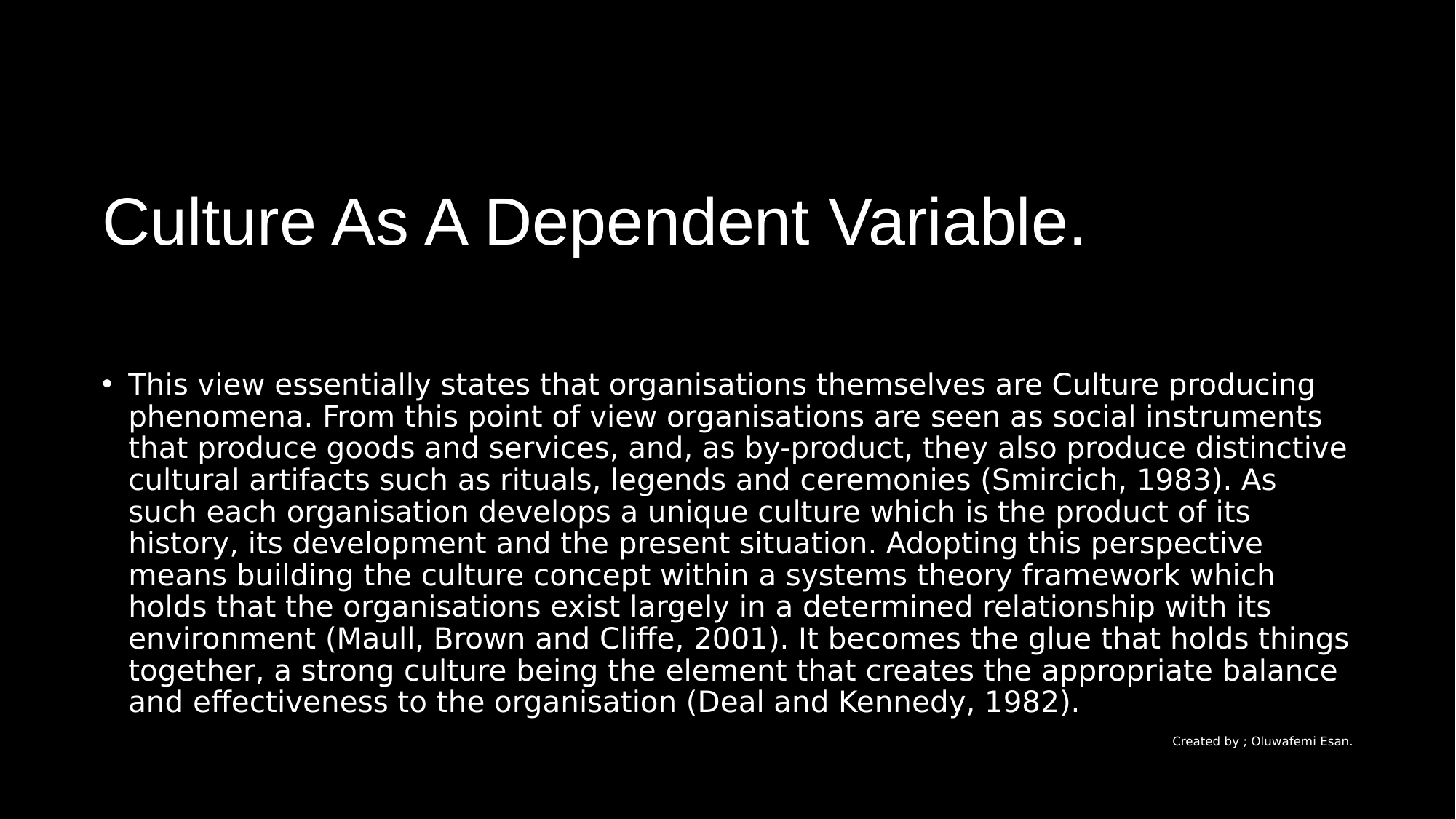

# Culture As A Dependent Variable.
This view essentially states that organisations themselves are Culture producing phenomena. From this point of view organisations are seen as social instruments that produce goods and services, and, as by-product, they also produce distinctive cultural artifacts such as rituals, legends and ceremonies (Smircich, 1983). As such each organisation develops a unique culture which is the product of its history, its development and the present situation. Adopting this perspective means building the culture concept within a systems theory framework which holds that the organisations exist largely in a determined relationship with its environment (Maull, Brown and Cliffe, 2001). It becomes the glue that holds things together, a strong culture being the element that creates the appropriate balance and effectiveness to the organisation (Deal and Kennedy, 1982).
Created by ; Oluwafemi Esan.